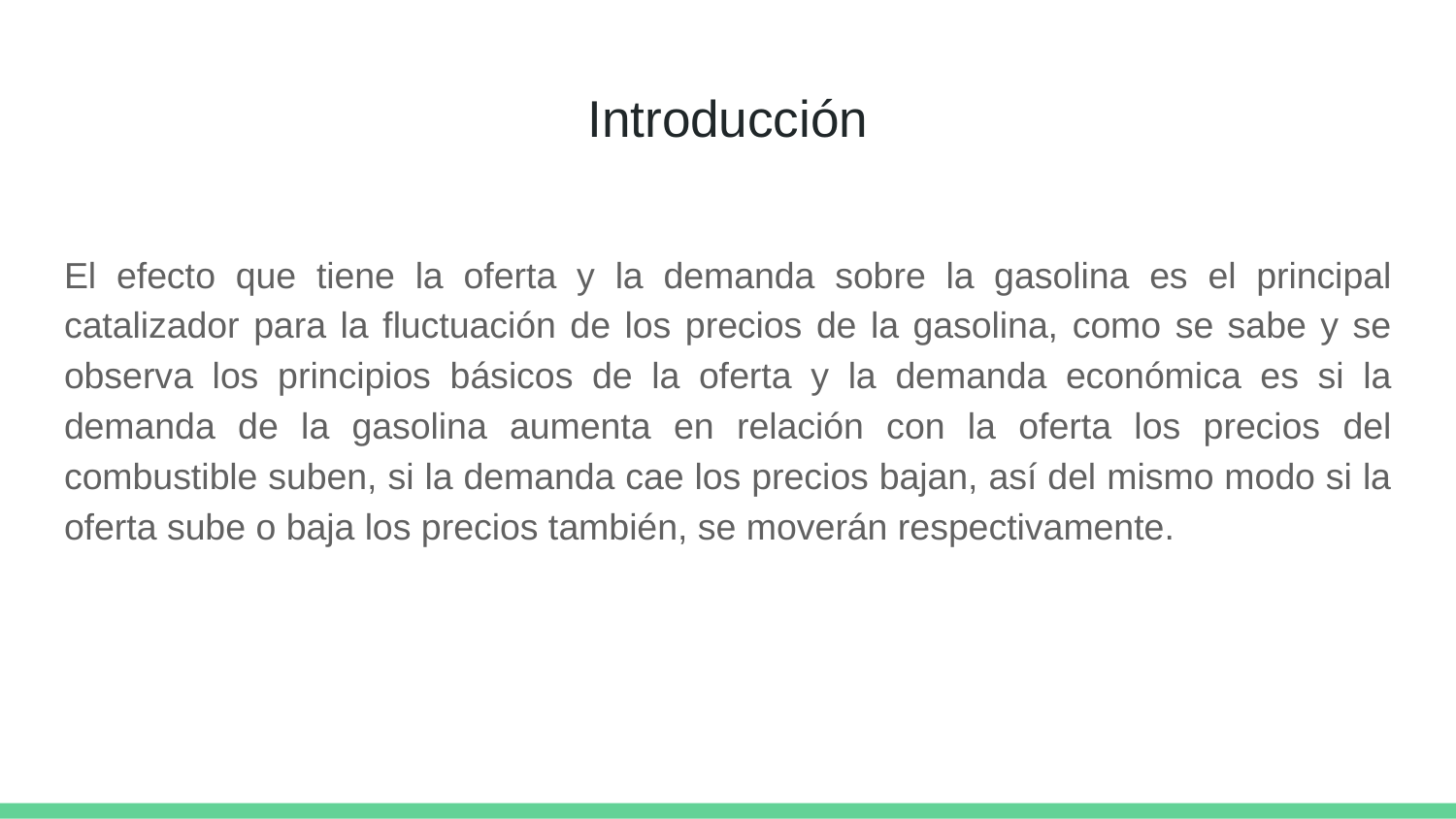

# Introducción
El efecto que tiene la oferta y la demanda sobre la gasolina es el principal catalizador para la fluctuación de los precios de la gasolina, como se sabe y se observa los principios básicos de la oferta y la demanda económica es si la demanda de la gasolina aumenta en relación con la oferta los precios del combustible suben, si la demanda cae los precios bajan, así del mismo modo si la oferta sube o baja los precios también, se moverán respectivamente.